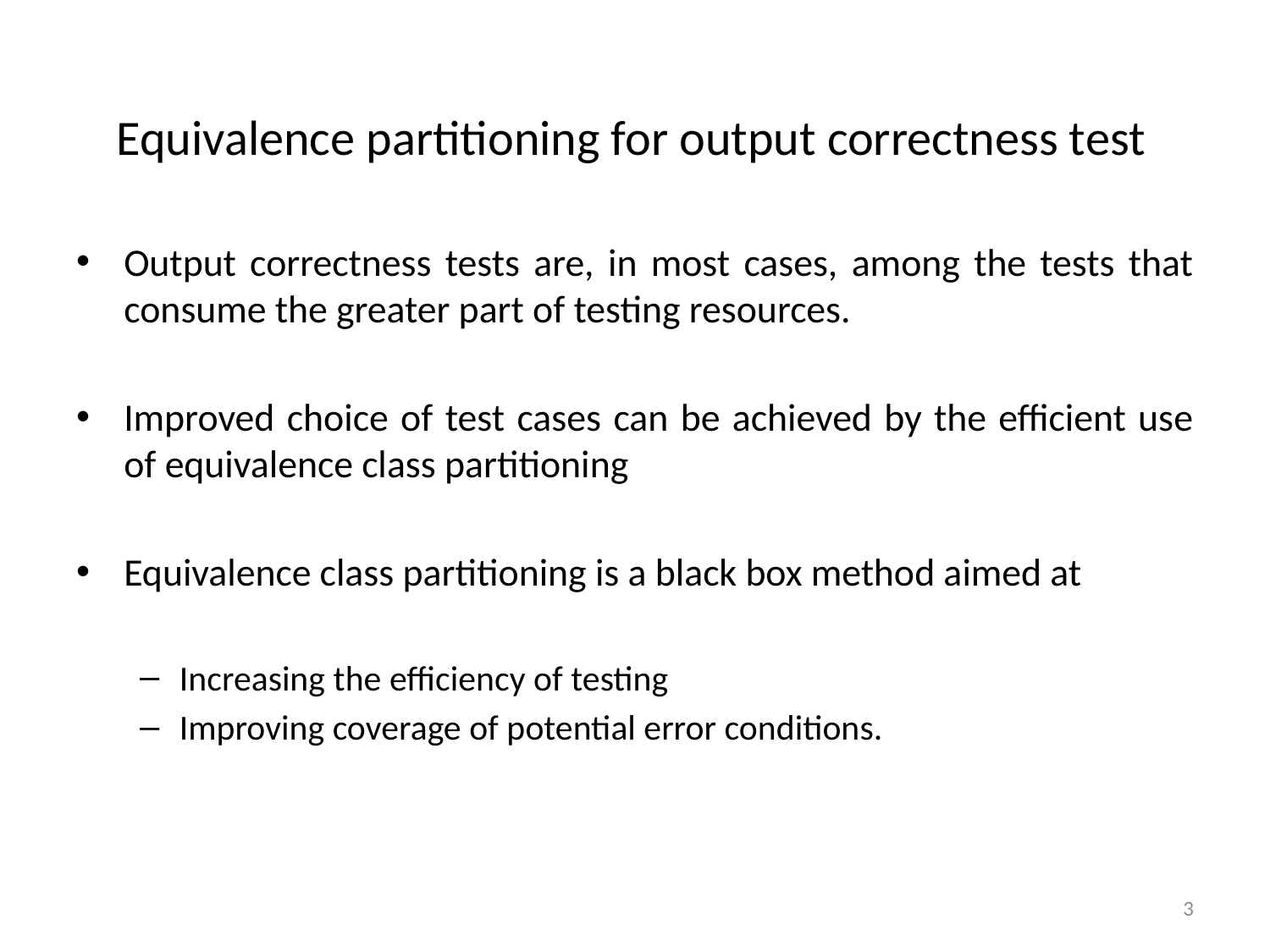

# Equivalence partitioning for output correctness test
Output correctness tests are, in most cases, among the tests that consume the greater part of testing resources.

Improved choice of test cases can be achieved by the efficient use of equivalence class partitioning

Equivalence class partitioning is a black box method aimed at

Increasing the efficiency of testing
Improving coverage of potential error conditions.
3